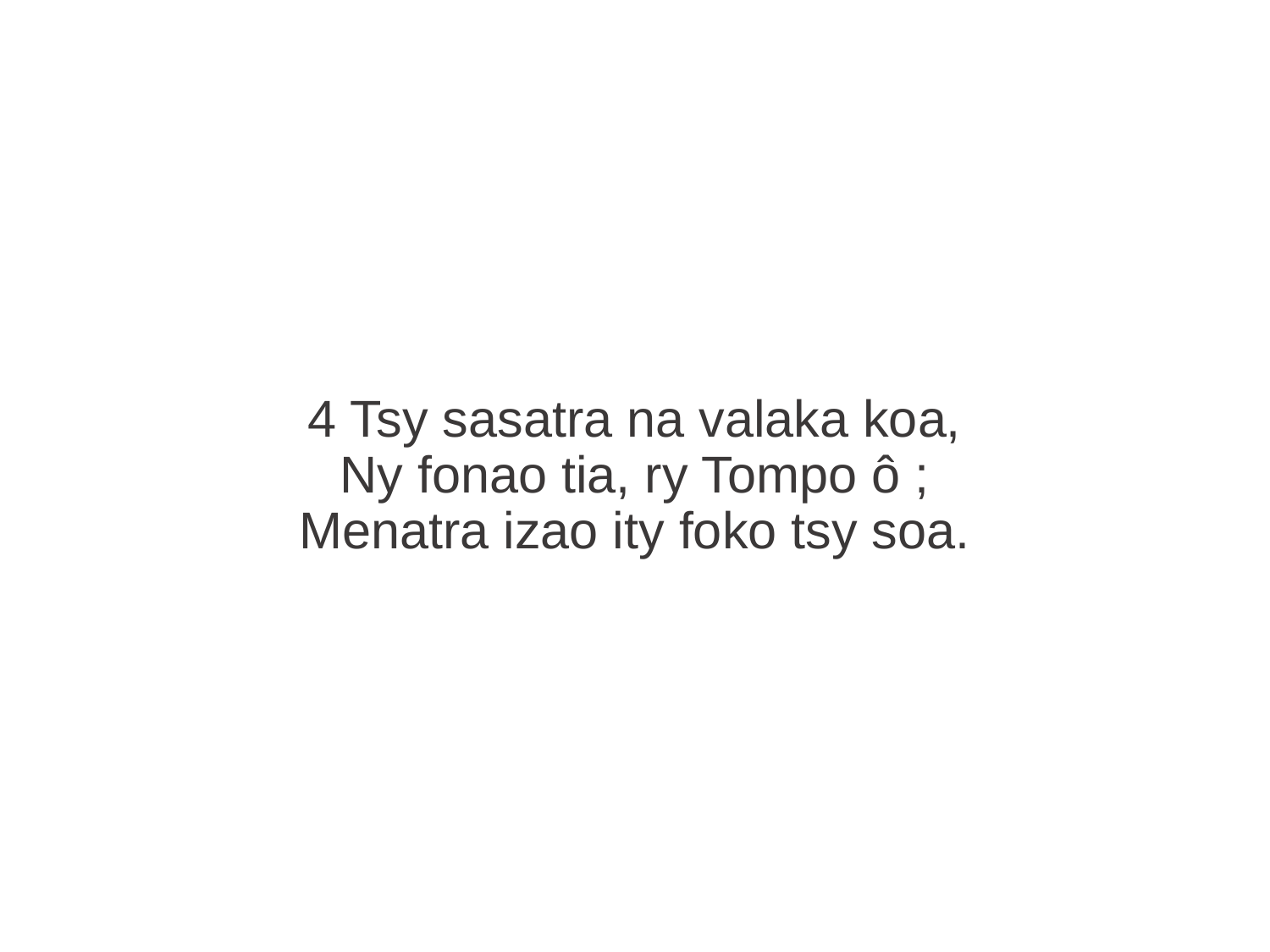

4 Tsy sasatra na valaka koa,
Ny fonao tia, ry Tompo ô ;
Menatra izao ity foko tsy soa.